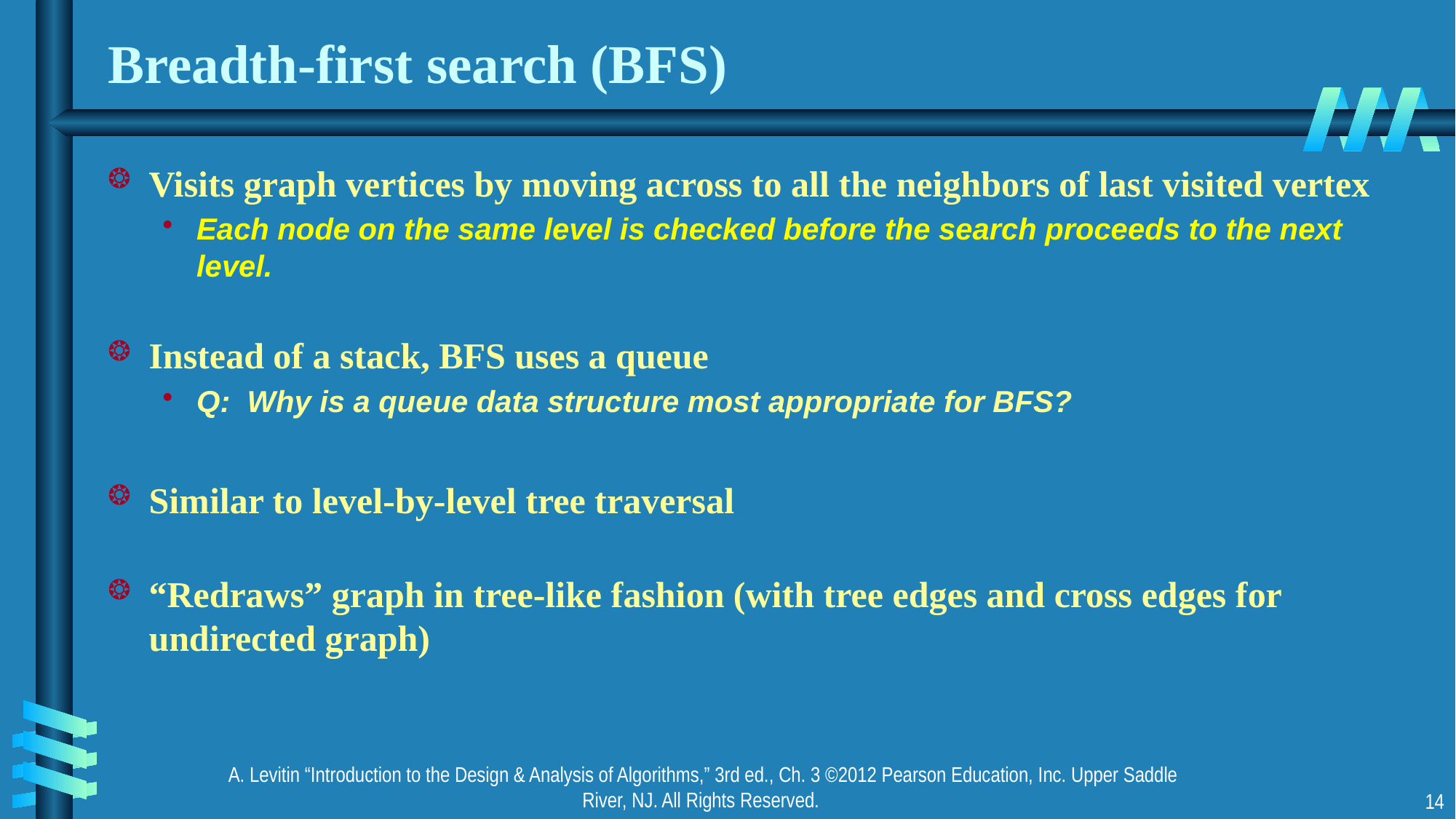

# Breadth-first search (BFS)
Visits graph vertices by moving across to all the neighbors of last visited vertex
Each node on the same level is checked before the search proceeds to the next level.

Instead of a stack, BFS uses a queue
Q:  Why is a queue data structure most appropriate for BFS?

Similar to level-by-level tree traversal
“Redraws” graph in tree-like fashion (with tree edges and cross edges for undirected graph)

A. Levitin “Introduction to the Design & Analysis of Algorithms,” 3rd ed., Ch. 3 ©2012 Pearson Education, Inc. Upper Saddle River, NJ. All Rights Reserved.
14